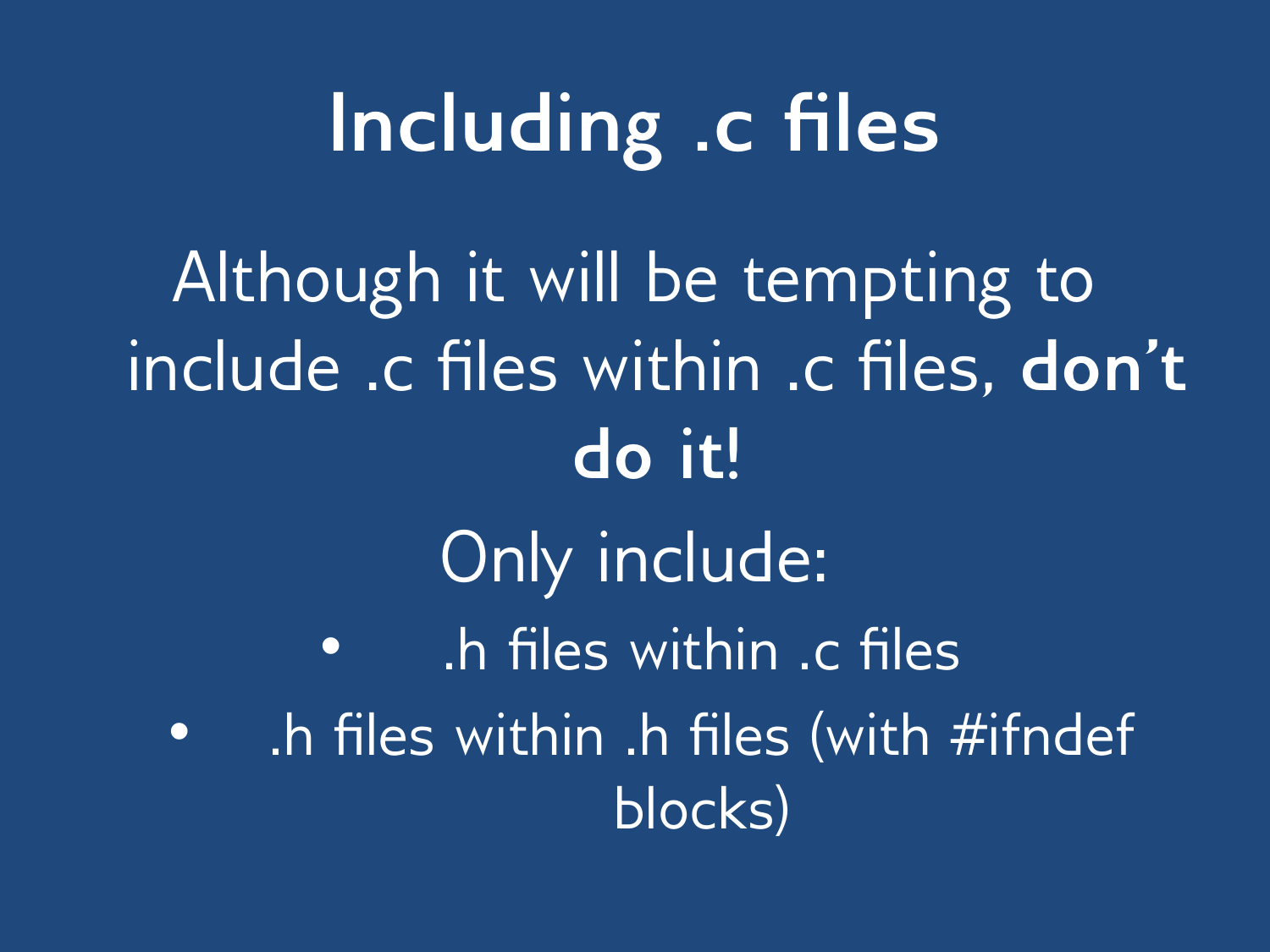

# Including .c files
Although it will be tempting to include .c files within .c files, don’t do it!
Only include:
.h files within .c files
.h files within .h files (with #ifndef blocks)